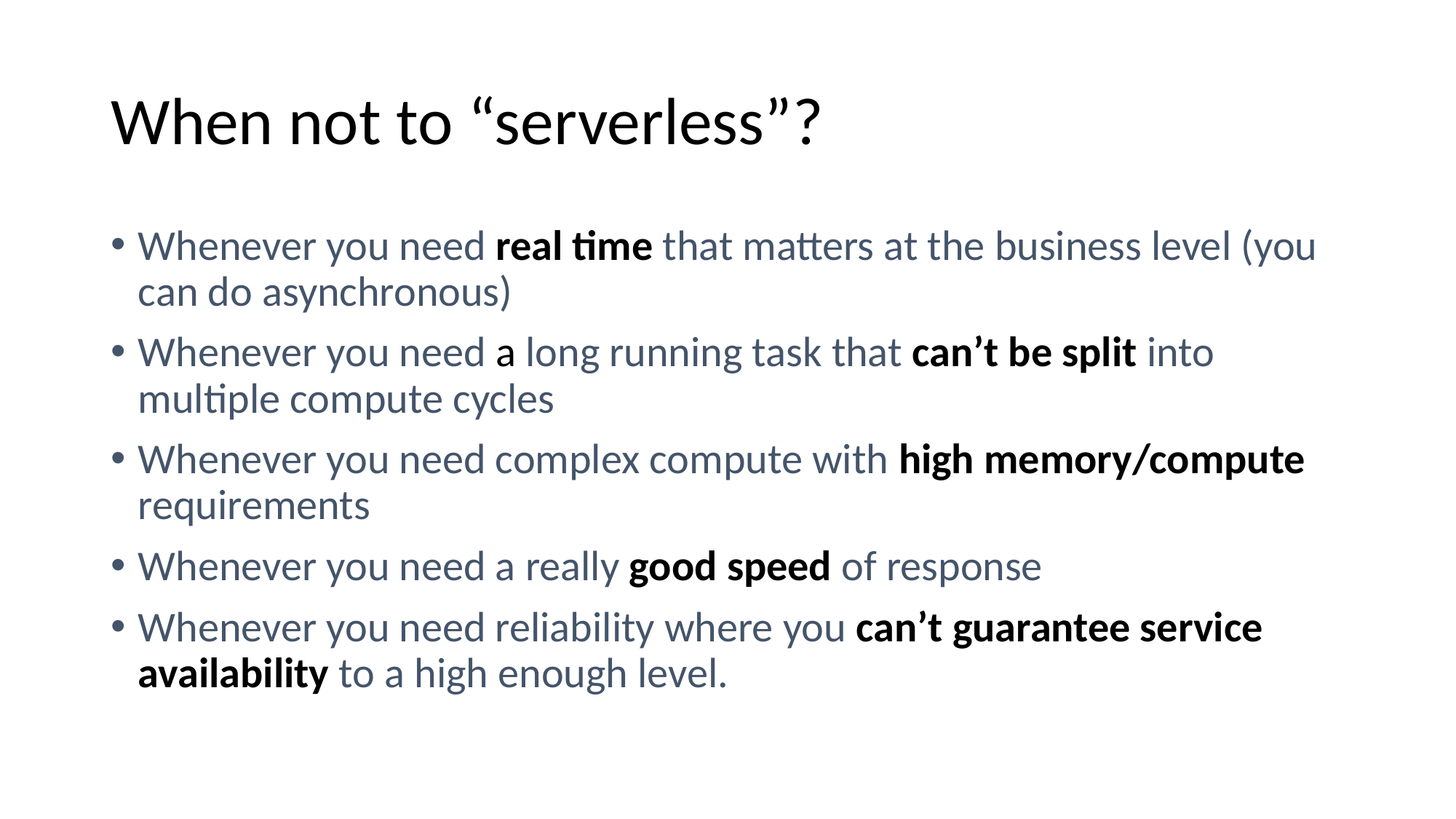

# When not to “serverless”?
Whenever you need real time that matters at the business level (you can do asynchronous)
Whenever you need a long running task that can’t be split into multiple compute cycles
Whenever you need complex compute with high memory/compute requirements
Whenever you need a really good speed of response
Whenever you need reliability where you can’t guarantee service availability to a high enough level.